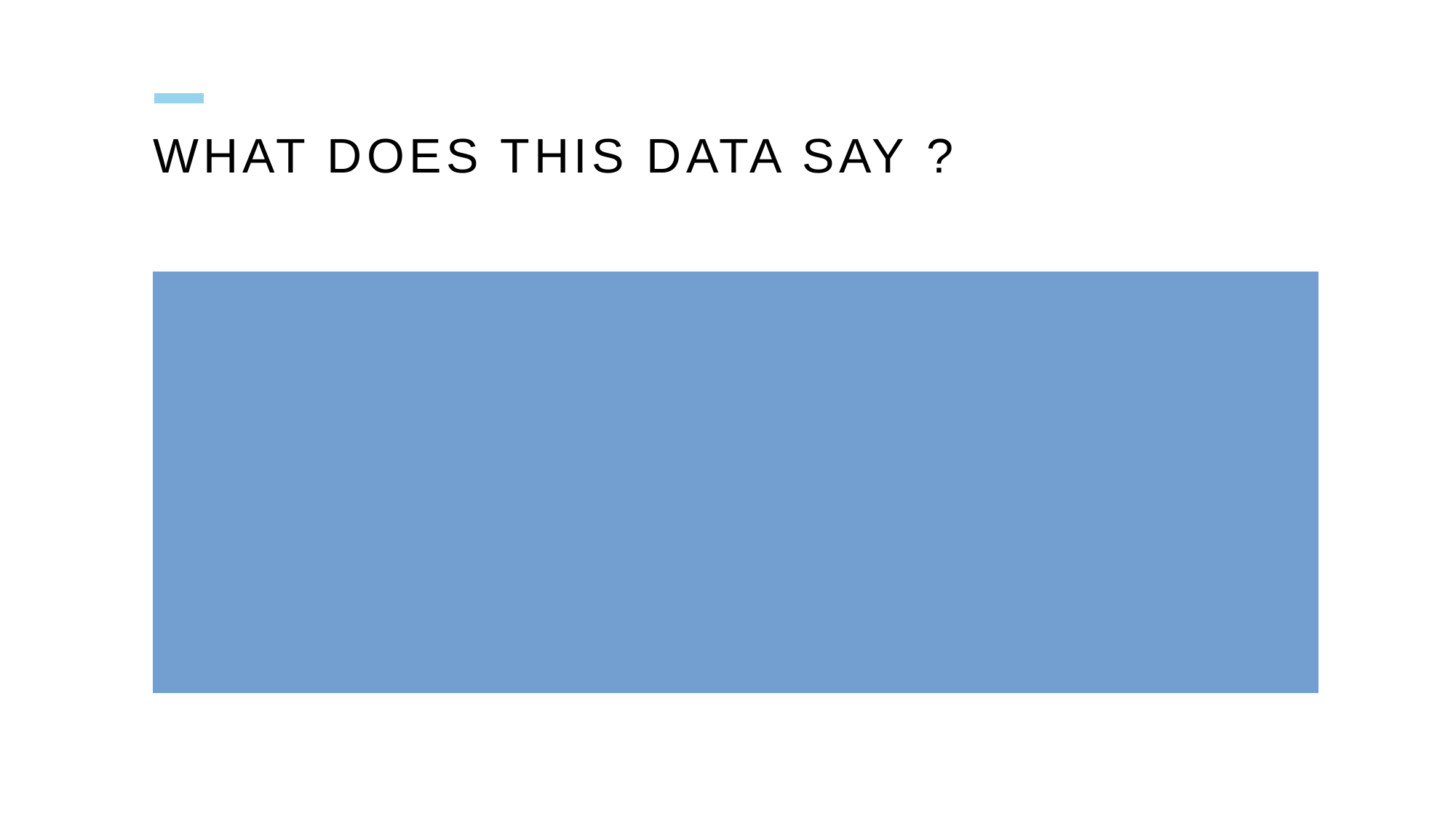

# What does this data say ?
Most rides in summers
Members use the service most during the weekdays
Casuals rides the most on weekends
Maximum rides takes place during the office commute timings (9-11)AM & (4-6)PM
Members opt for a shorter ride while casuals tends to ride longer